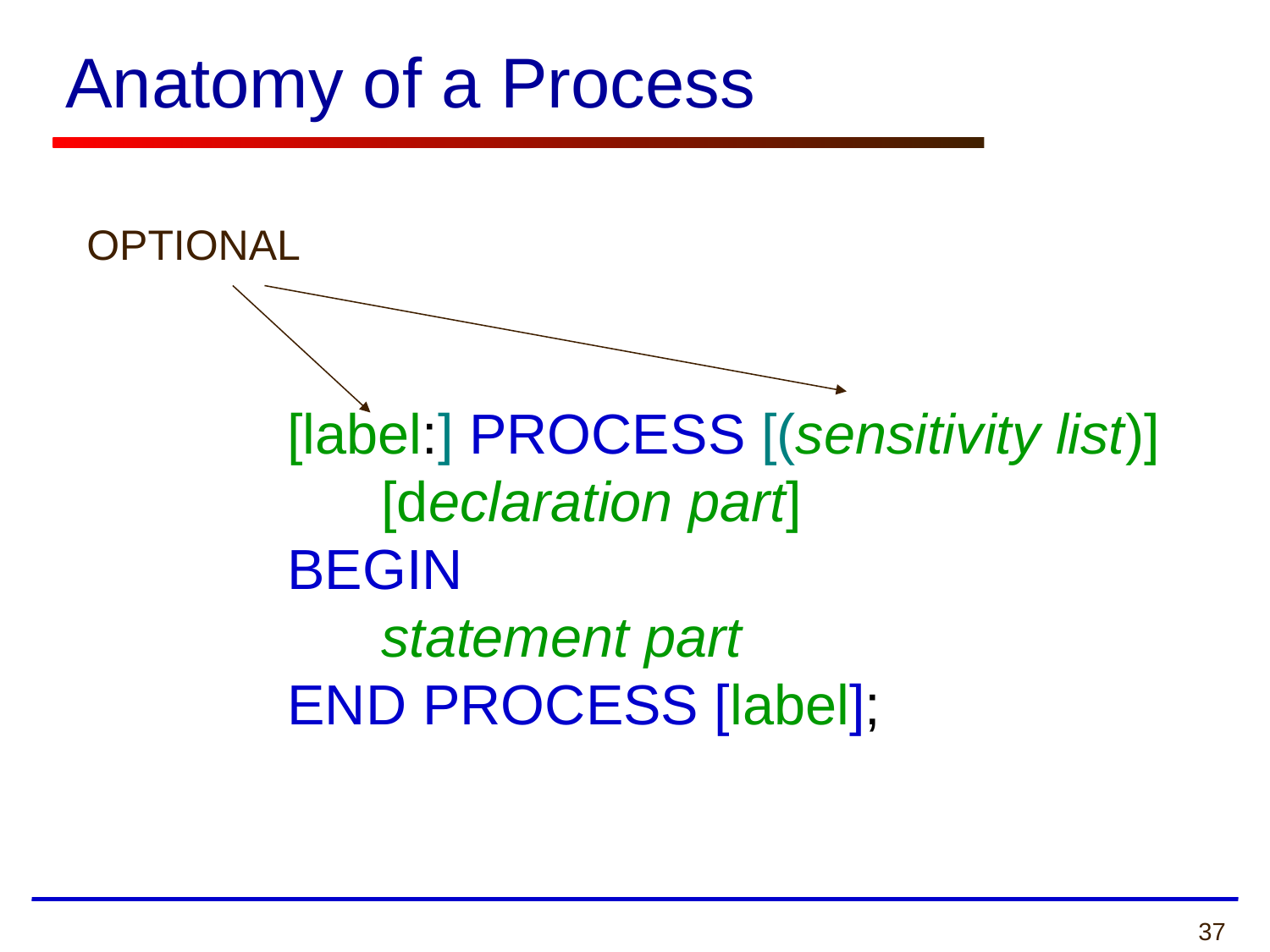

# Anatomy of a Process
OPTIONAL

[label:] PROCESS [(sensitivity list)]
      [declaration part]
BEGIN
      statement part
END PROCESS [label];